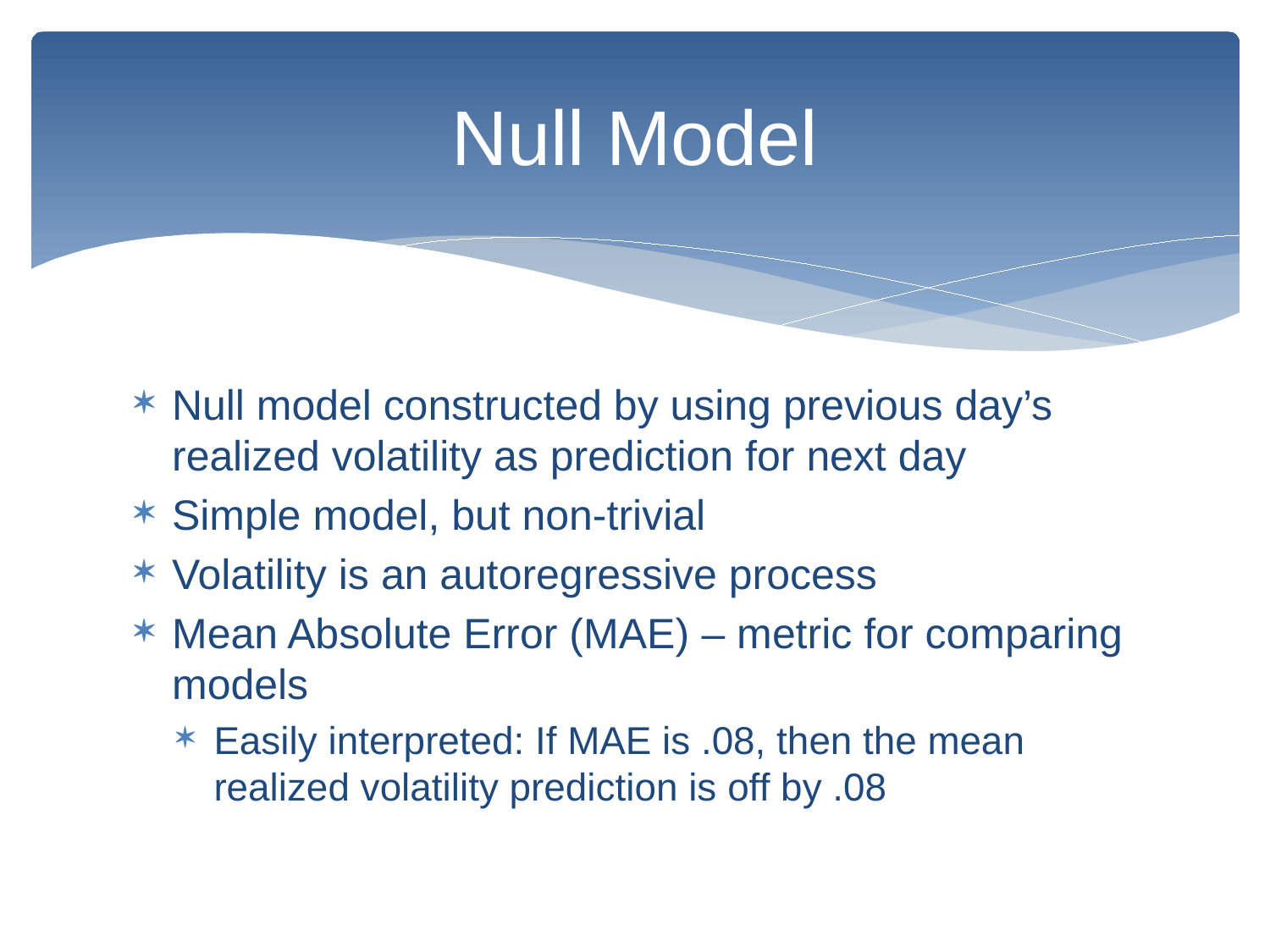

# Null Model
Null model constructed by using previous day’s realized volatility as prediction for next day
Simple model, but non-trivial
Volatility is an autoregressive process
Mean Absolute Error (MAE) – metric for comparing models
Easily interpreted: If MAE is .08, then the mean realized volatility prediction is off by .08